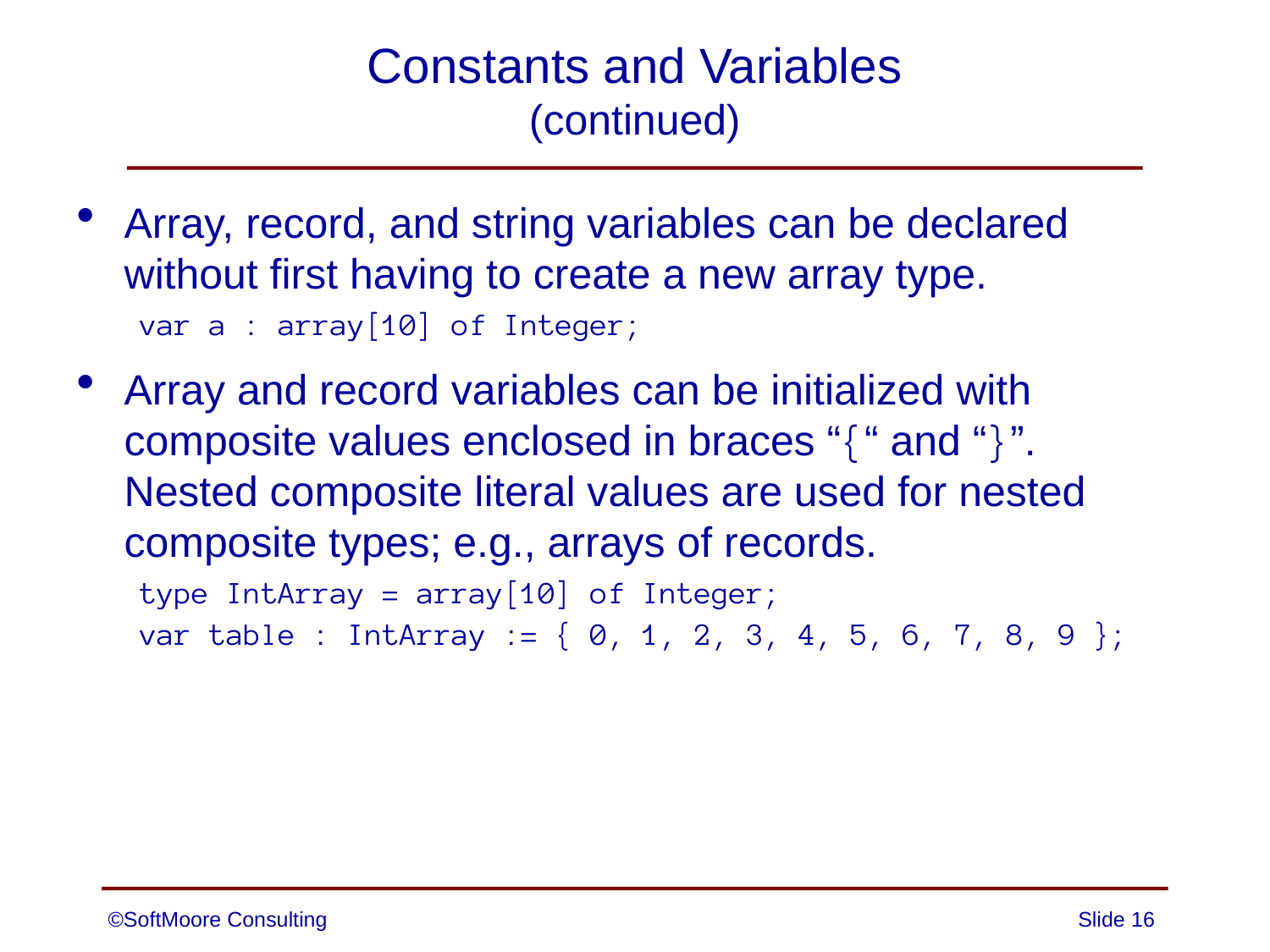

# Constants and Variables (continued)
Array, record, and string variables can be declared without first having to create a new array type.
var a : array[10] of Integer;
Array and record variables can be initialized with composite values enclosed in braces “{“ and “}”.  Nested composite literal values are used for nested composite types; e.g., arrays of records.
type IntArray = array[10] of Integer;
var table : IntArray := { 0, 1, 2, 3, 4, 5, 6, 7, 8, 9 };

©SoftMoore Consulting
Slide 16